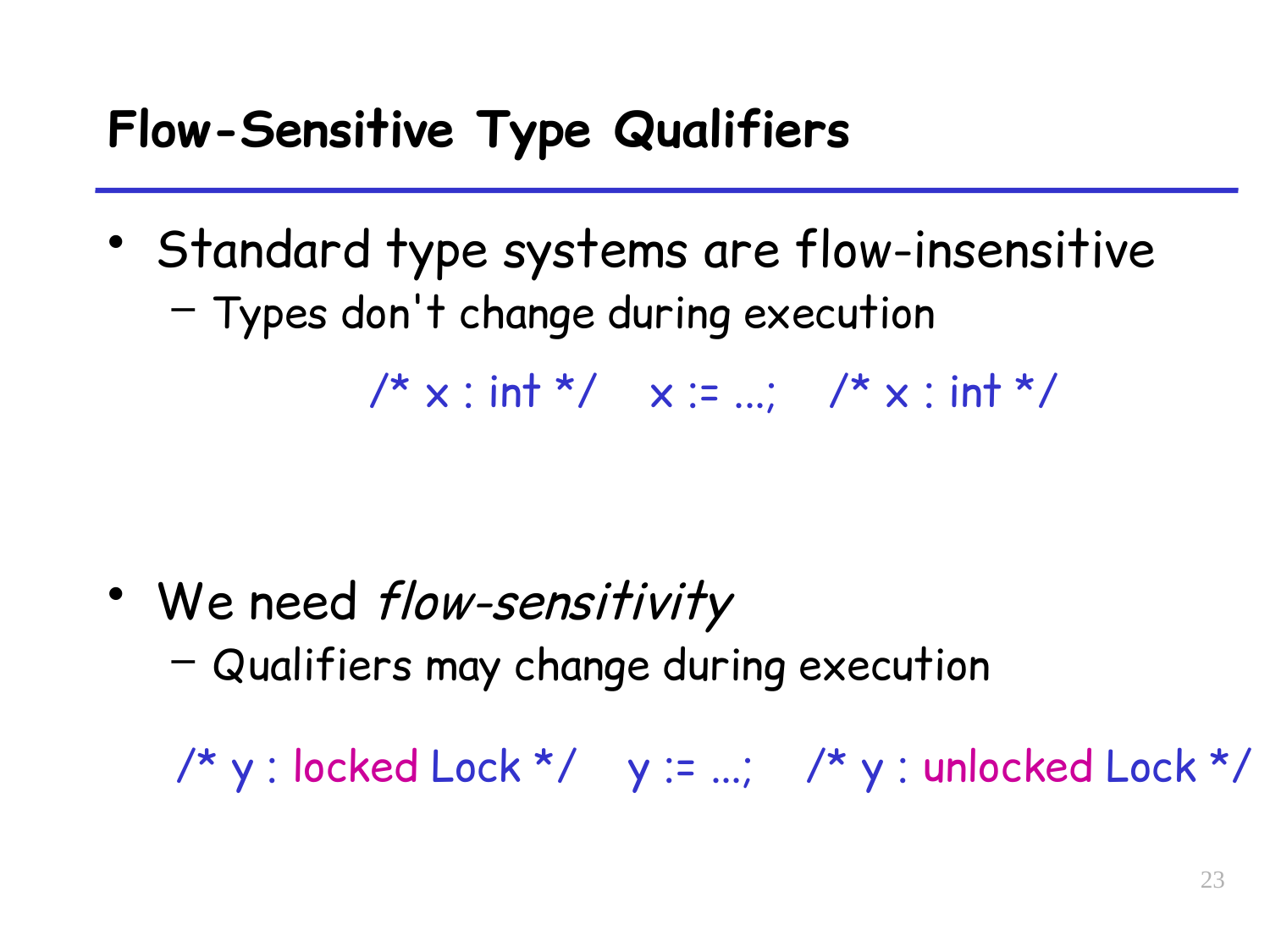

# Flow-Sensitive Type Qualifiers
Standard type systems are flow-insensitive
Types don't change during execution

/* x : int */    x := ...;    /* x : int */

We need flow-sensitivity
Qualifiers may change during execution

/* y : locked Lock */    y := ...;    /* y : unlocked Lock */

23